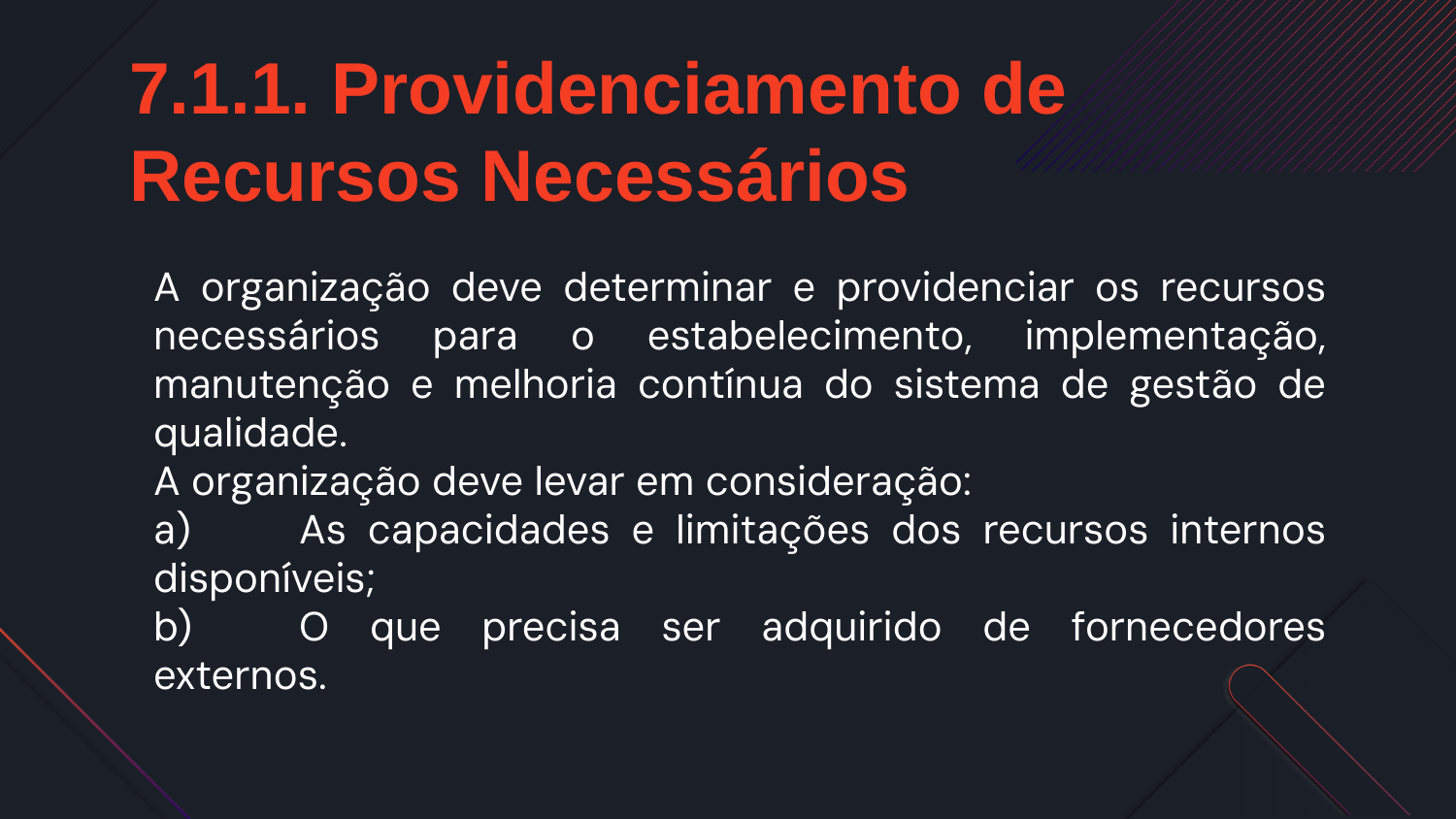

# 7.1.1. Providenciamento de Recursos Necessários
A organização deve determinar e providenciar os recursos necessários para o estabelecimento, implementação, manutenção e melhoria contínua do sistema de gestão de qualidade.
A organização deve levar em consideração:
a)	As capacidades e limitações dos recursos internos disponíveis;
b)	O que precisa ser adquirido de fornecedores externos.